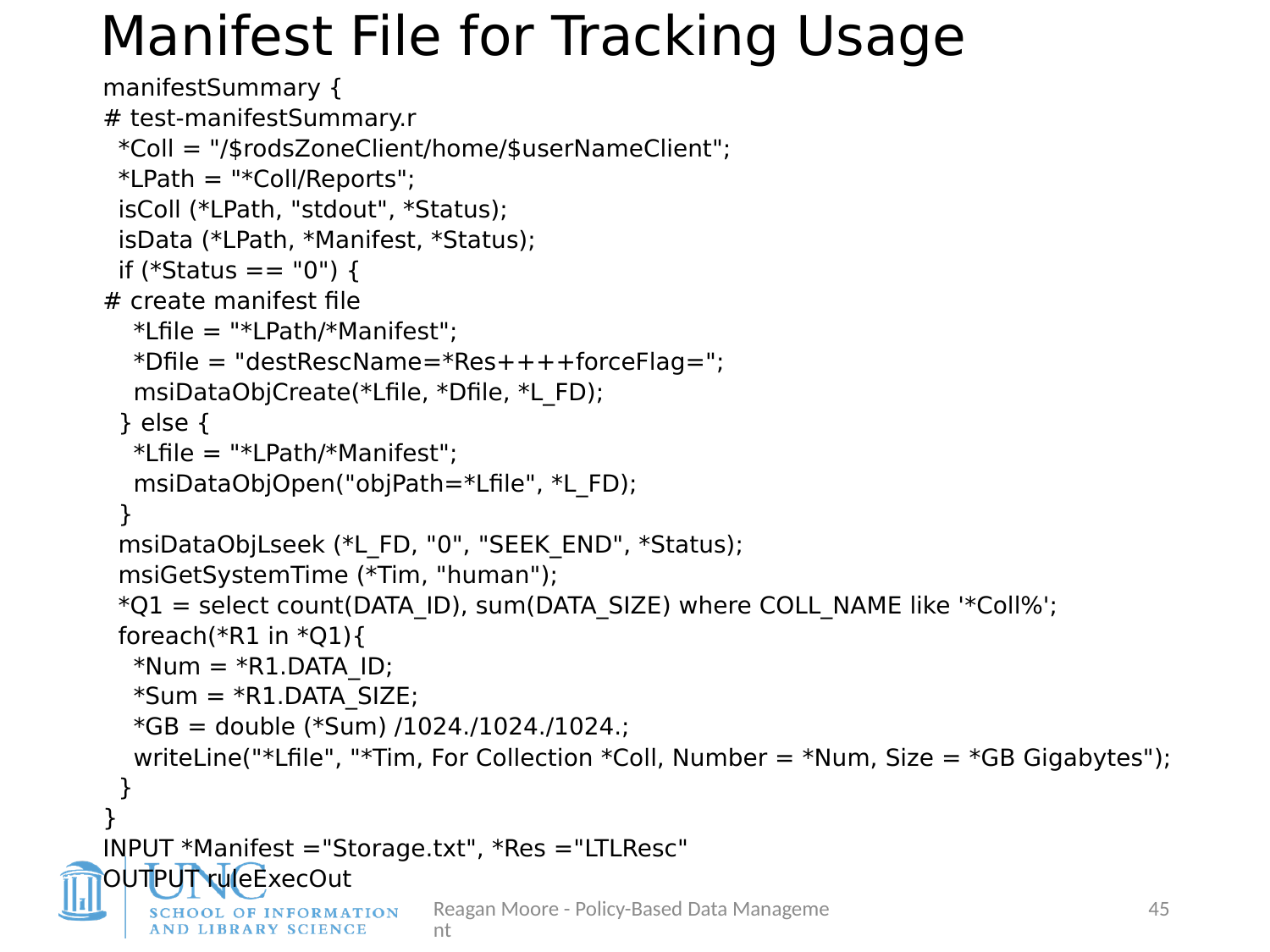

# Manifest File for Tracking Usage
manifestSummary {
# test-manifestSummary.r
  *Coll = "/$rodsZoneClient/home/$userNameClient";
  *LPath = "*Coll/Reports";
  isColl (*LPath, "stdout", *Status);
  isData (*LPath, *Manifest, *Status);
  if (*Status == "0") {
# create manifest file
    *Lfile = "*LPath/*Manifest";
    *Dfile = "destRescName=*Res++++forceFlag=";
    msiDataObjCreate(*Lfile, *Dfile, *L_FD);
  } else {
    *Lfile = "*LPath/*Manifest";
    msiDataObjOpen("objPath=*Lfile", *L_FD);
  }
  msiDataObjLseek (*L_FD, "0", "SEEK_END", *Status);
  msiGetSystemTime (*Tim, "human");
  *Q1 = select count(DATA_ID), sum(DATA_SIZE) where COLL_NAME like '*Coll%';
  foreach(*R1 in *Q1){
    *Num = *R1.DATA_ID;
    *Sum = *R1.DATA_SIZE;
    *GB = double (*Sum) /1024./1024./1024.;
    writeLine("*Lfile", "*Tim, For Collection *Coll, Number = *Num, Size = *GB Gigabytes");
  }
}
INPUT *Manifest ="Storage.txt", *Res ="LTLResc"
OUTPUT ruleExecOut
Reagan Moore - Policy-Based Data Management
45